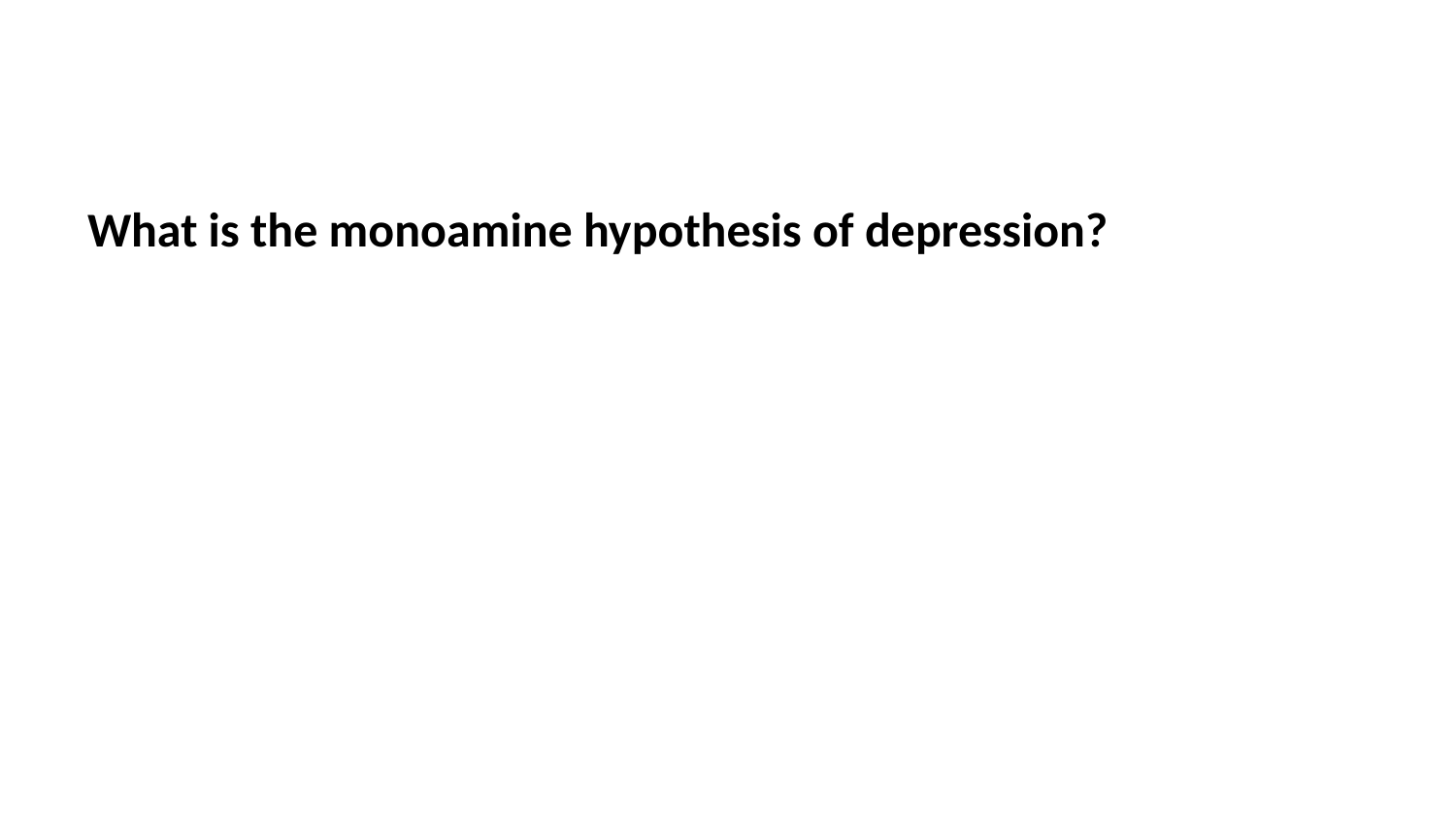

What is the monoamine hypothesis of depression?